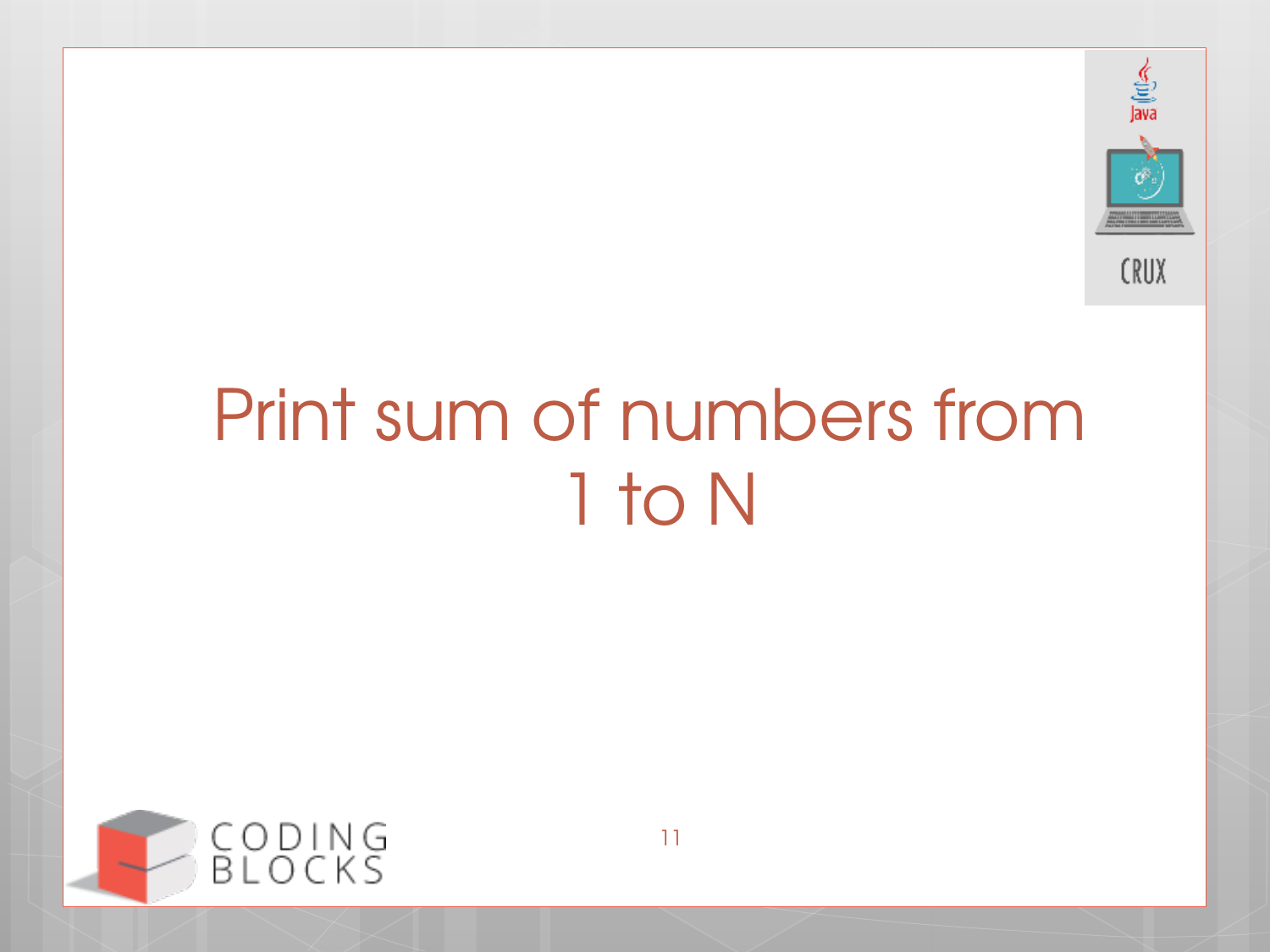

# Print sum of numbers from 1 to N
11